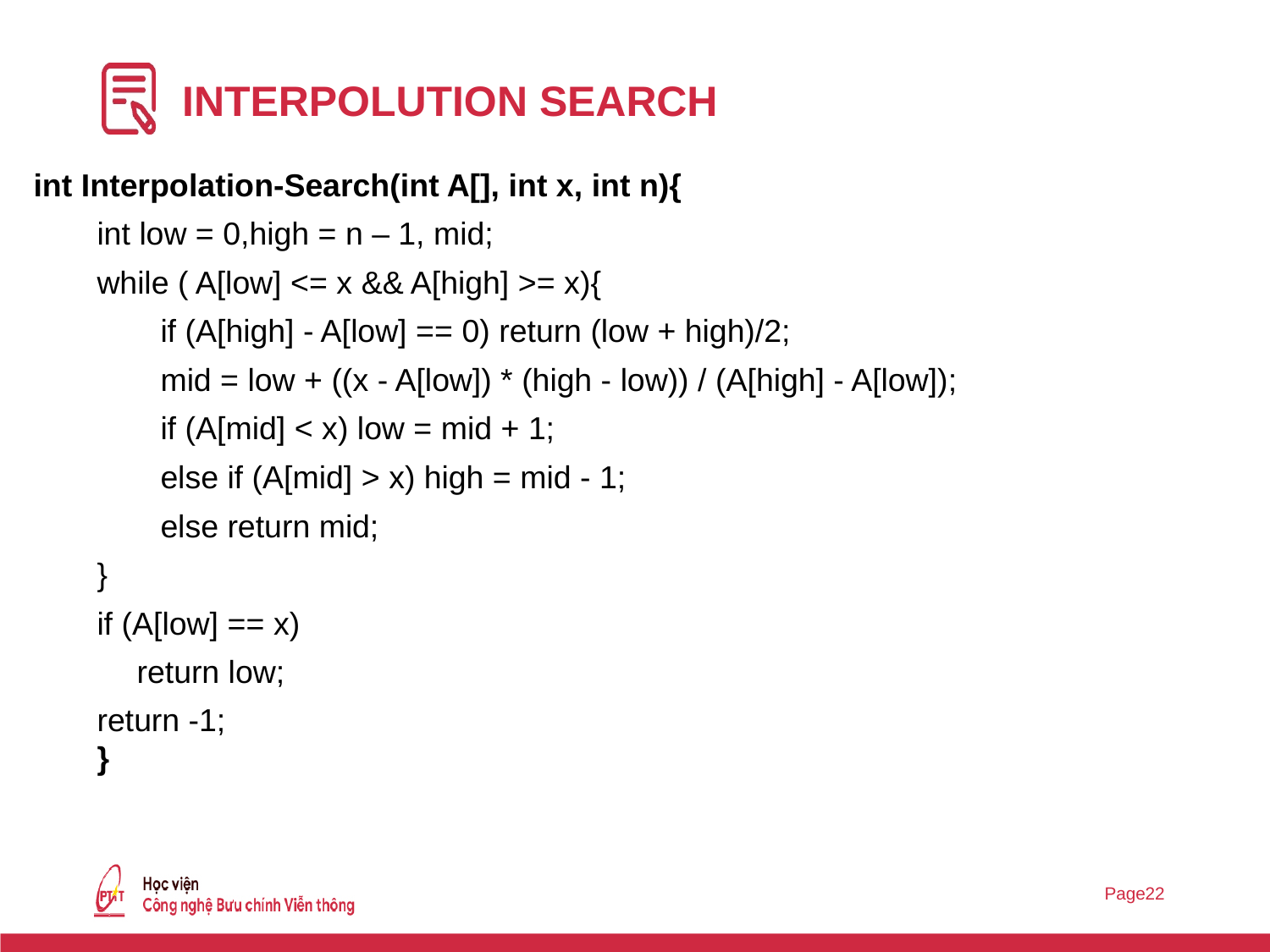

# INTERPOLUTION SEARCH

int Interpolation-Search(int A[], int x, int n){
int low = 0,high = n – 1, mid;
while ( A[low] <= x && A[high] >= x){
if (A[high] - A[low] == 0) return (low + high)/2;
mid = low + ((x - A[low]) * (high - low)) / (A[high] - A[low]);
if (A[mid] < x) low = mid + 1;
else if (A[mid] > x) high = mid - 1;
else return mid;
}
if (A[low] == x)
	return low;
return -1;
}